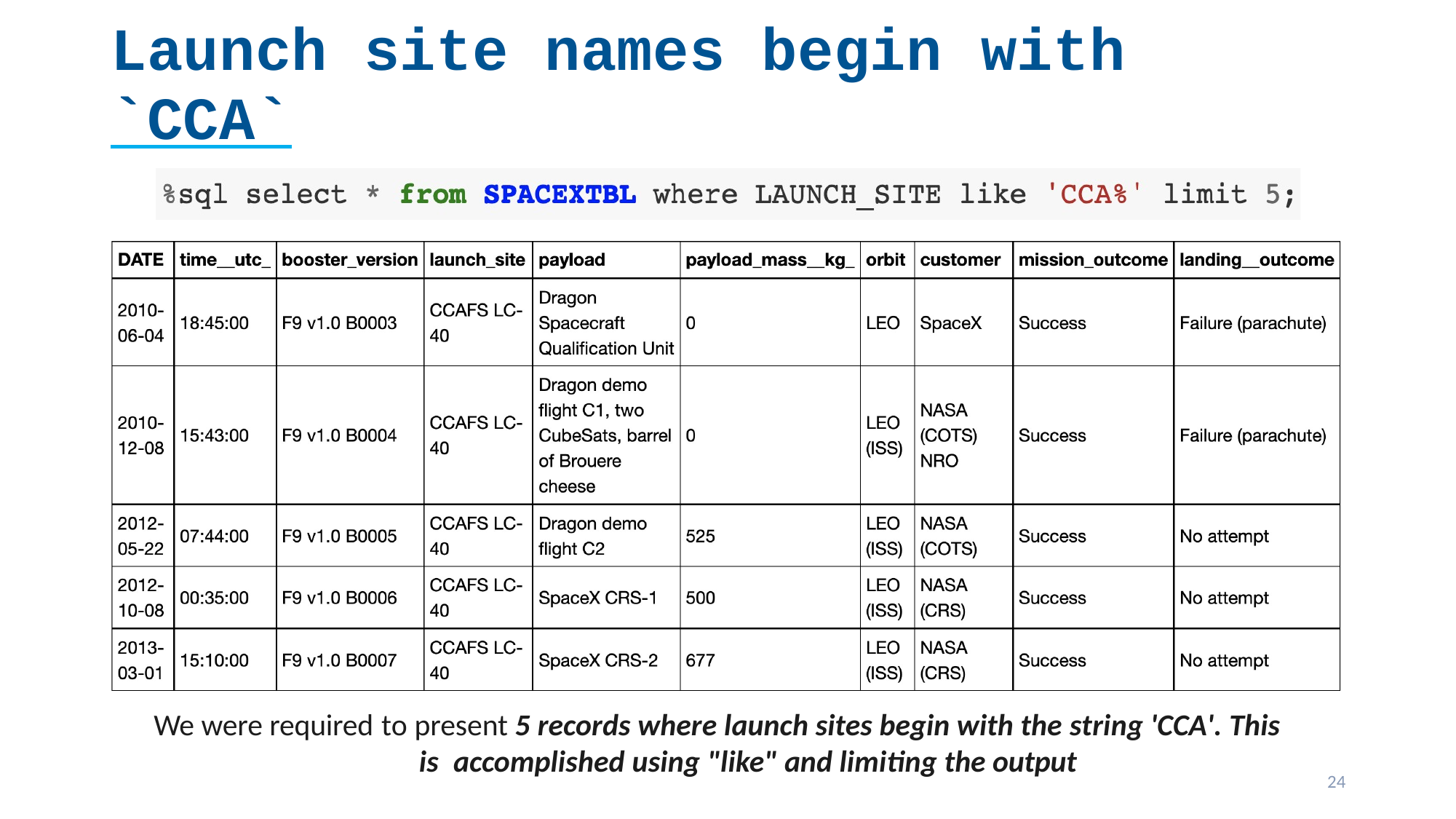

# Launch site names begin with
`CCA`

We were required to present 5 records where launch sites begin with the string 'CCA'. This is  accomplished using "like" and limiting the output
24